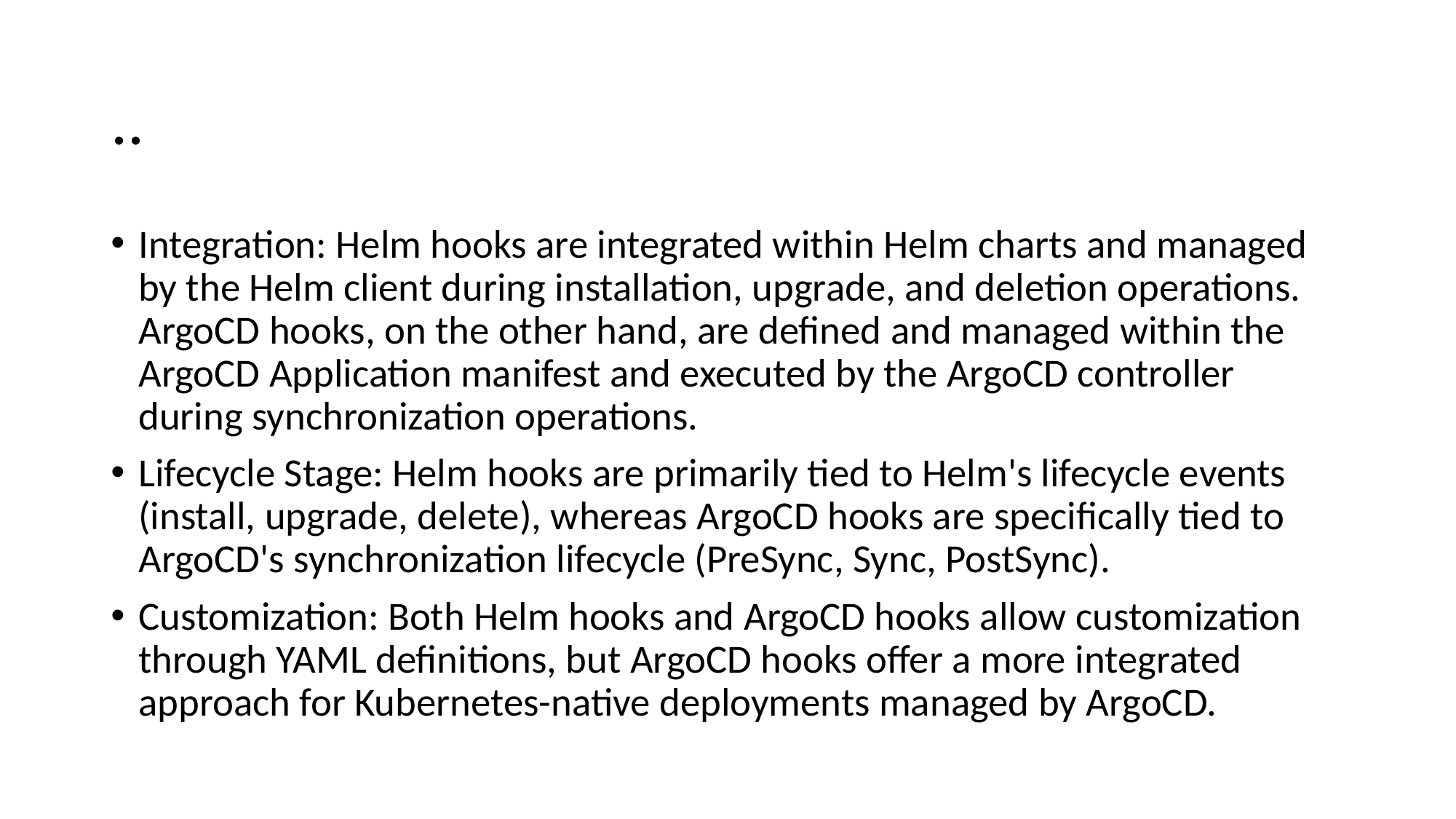

# ..
Integration: Helm hooks are integrated within Helm charts and managed by the Helm client during installation, upgrade, and deletion operations. ArgoCD hooks, on the other hand, are defined and managed within the ArgoCD Application manifest and executed by the ArgoCD controller during synchronization operations.
Lifecycle Stage: Helm hooks are primarily tied to Helm's lifecycle events (install, upgrade, delete), whereas ArgoCD hooks are specifically tied to ArgoCD's synchronization lifecycle (PreSync, Sync, PostSync).
Customization: Both Helm hooks and ArgoCD hooks allow customization through YAML definitions, but ArgoCD hooks offer a more integrated approach for Kubernetes-native deployments managed by ArgoCD.